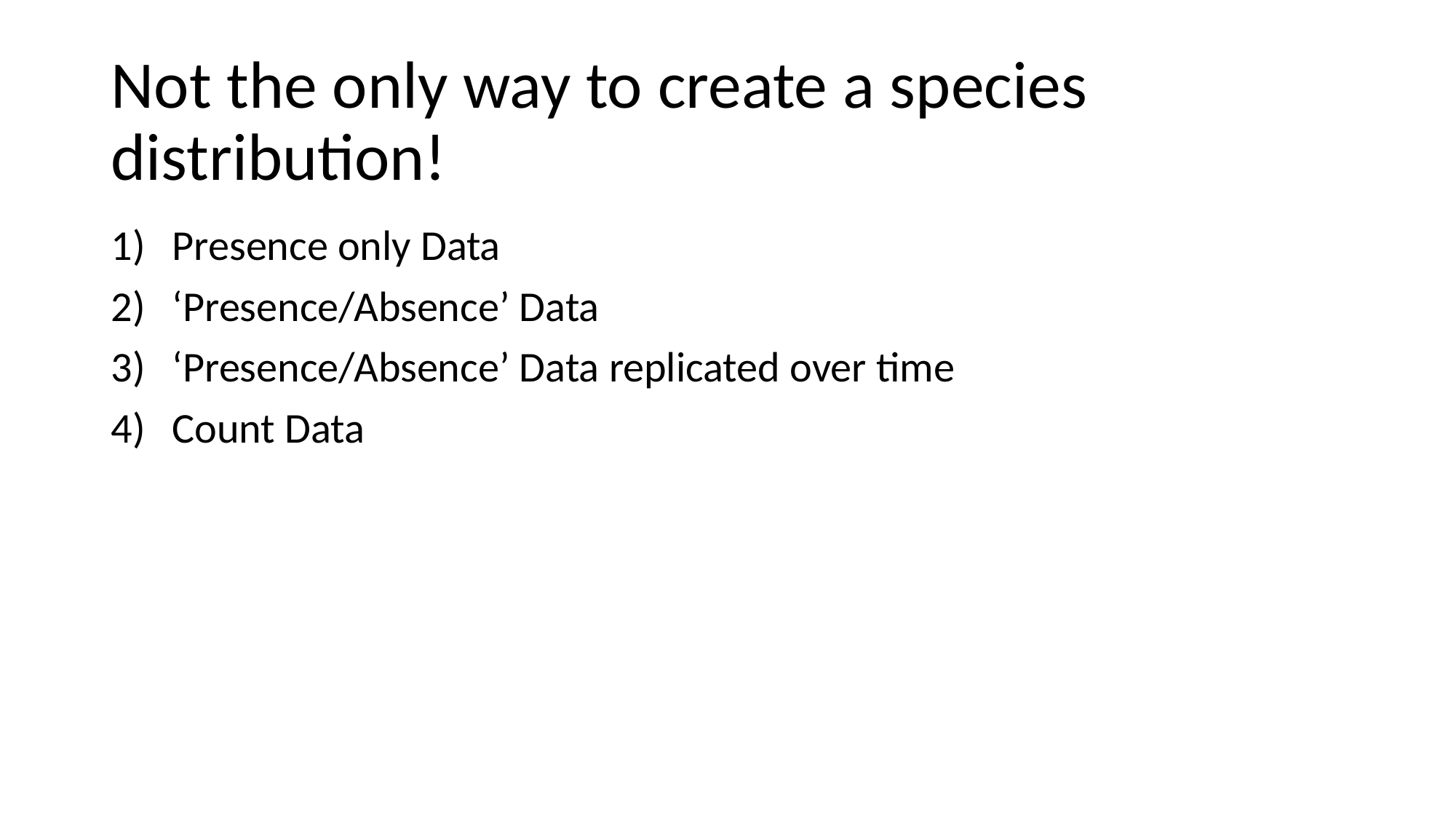

# Not the only way to create a species distribution!
Presence only Data
‘Presence/Absence’ Data
‘Presence/Absence’ Data replicated over time
Count Data